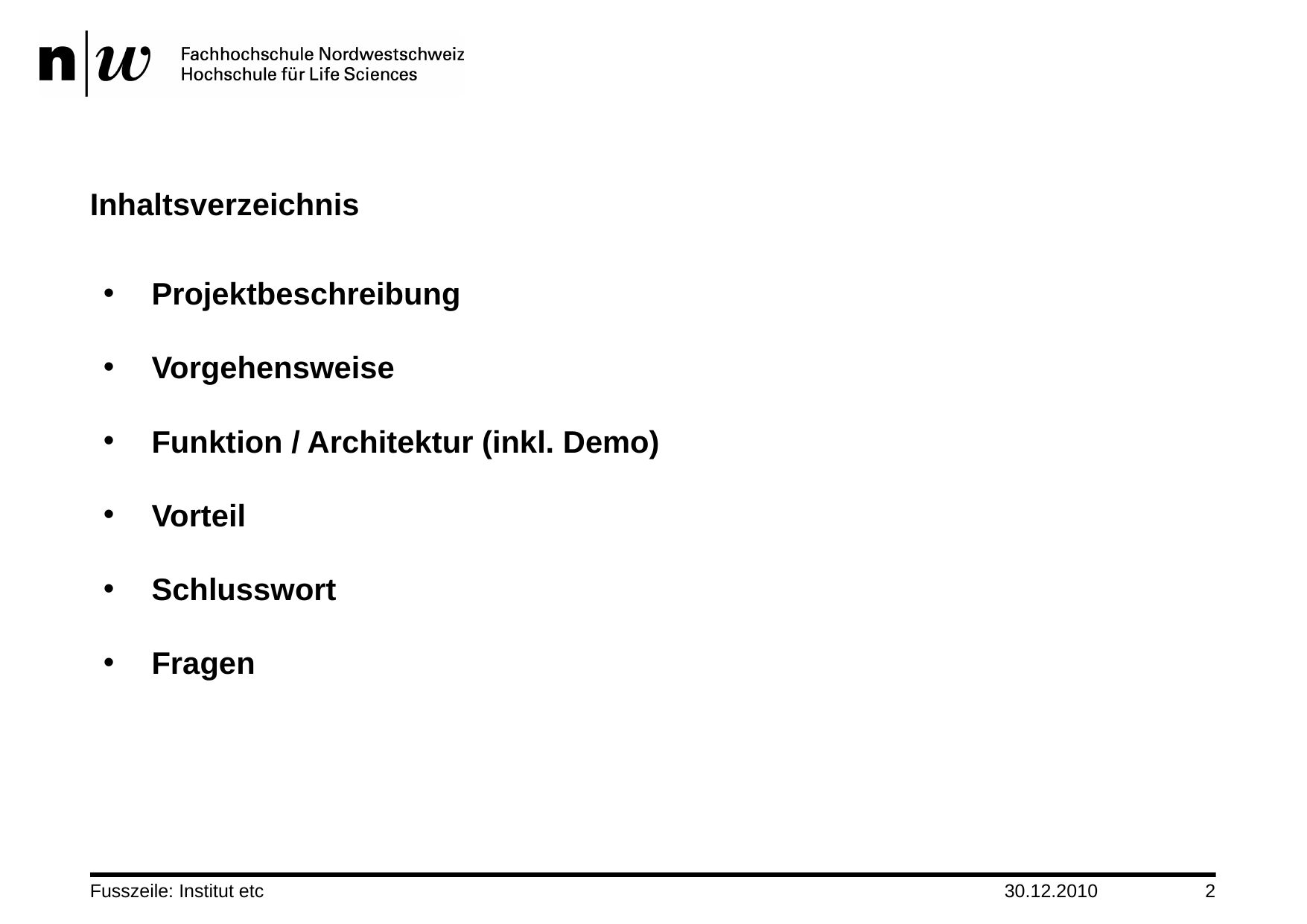

# Inhaltsverzeichnis
 Projektbeschreibung
 Vorgehensweise
 Funktion / Architektur (inkl. Demo)
 Vorteil
 Schlusswort
 Fragen
Fusszeile: Institut etc
30.12.2010
2